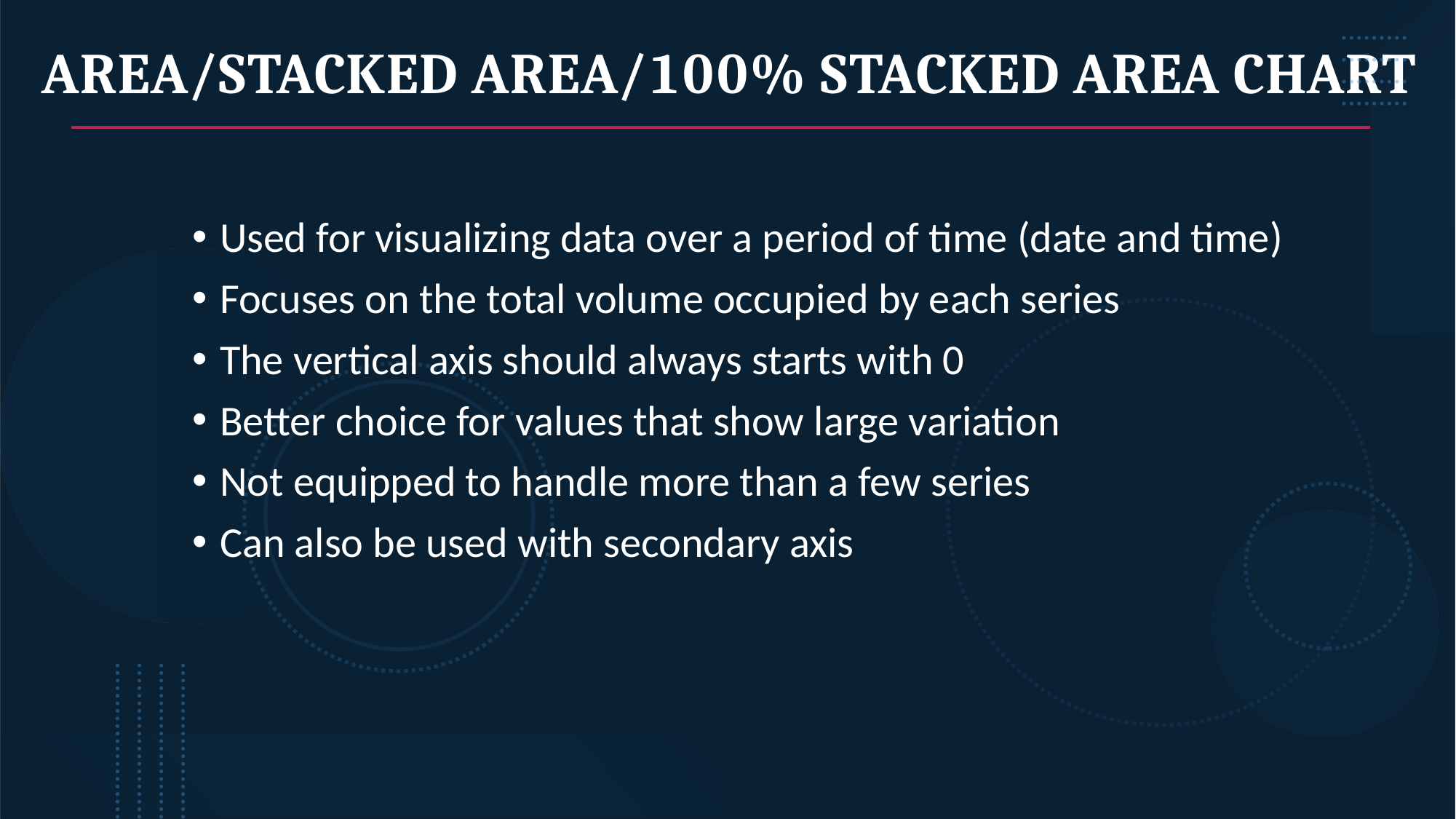

# AREA/STACKED AREA/100% STACKED AREA CHART

Used for visualizing data over a period of time (date and time)
Focuses on the total volume occupied by each series
The vertical axis should always starts with 0
Better choice for values that show large variation
Not equipped to handle more than a few series
Can also be used with secondary axis